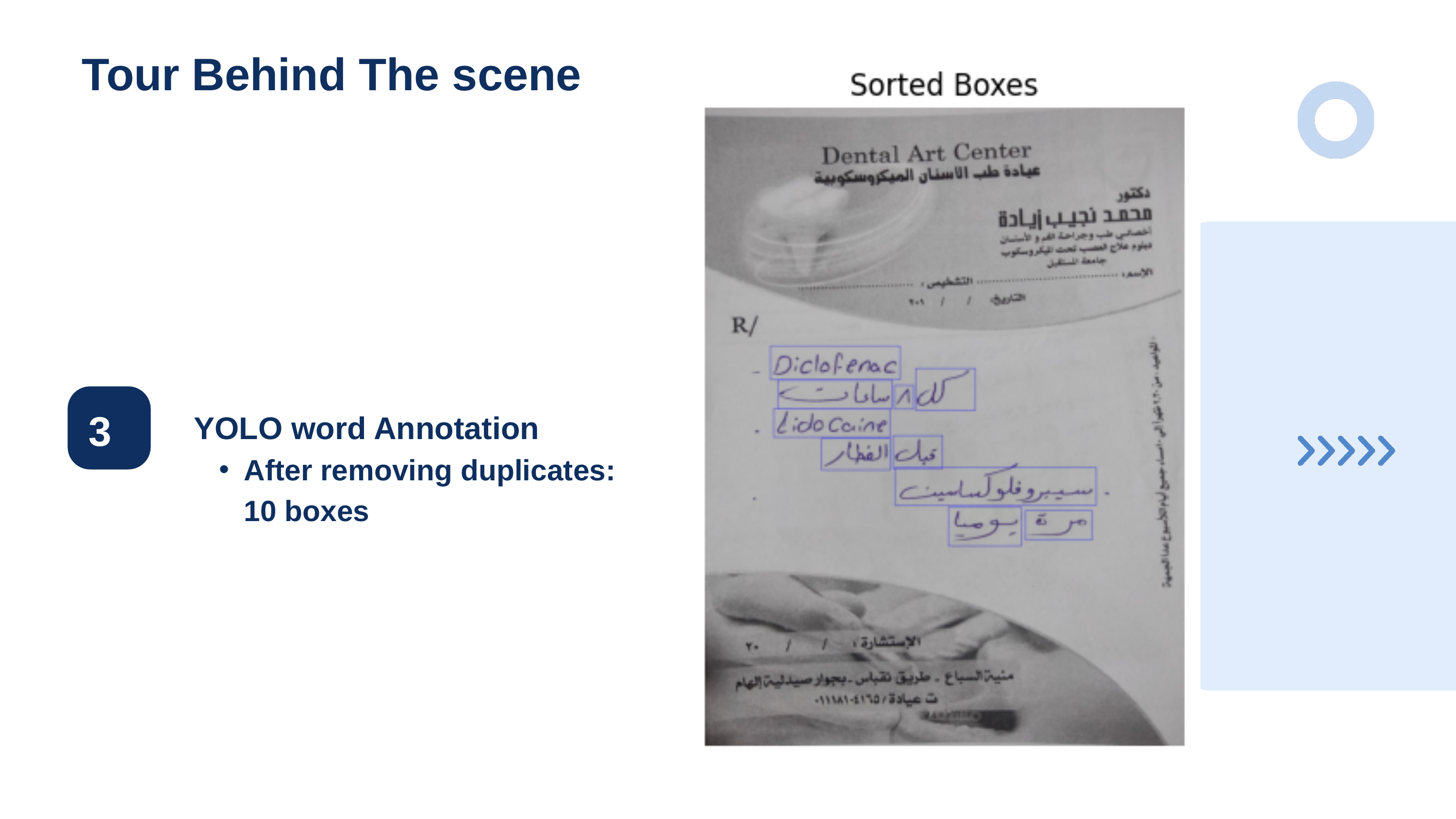

Tour Behind The scene

3

YOLO word Annotation
After removing duplicates: 10 boxes